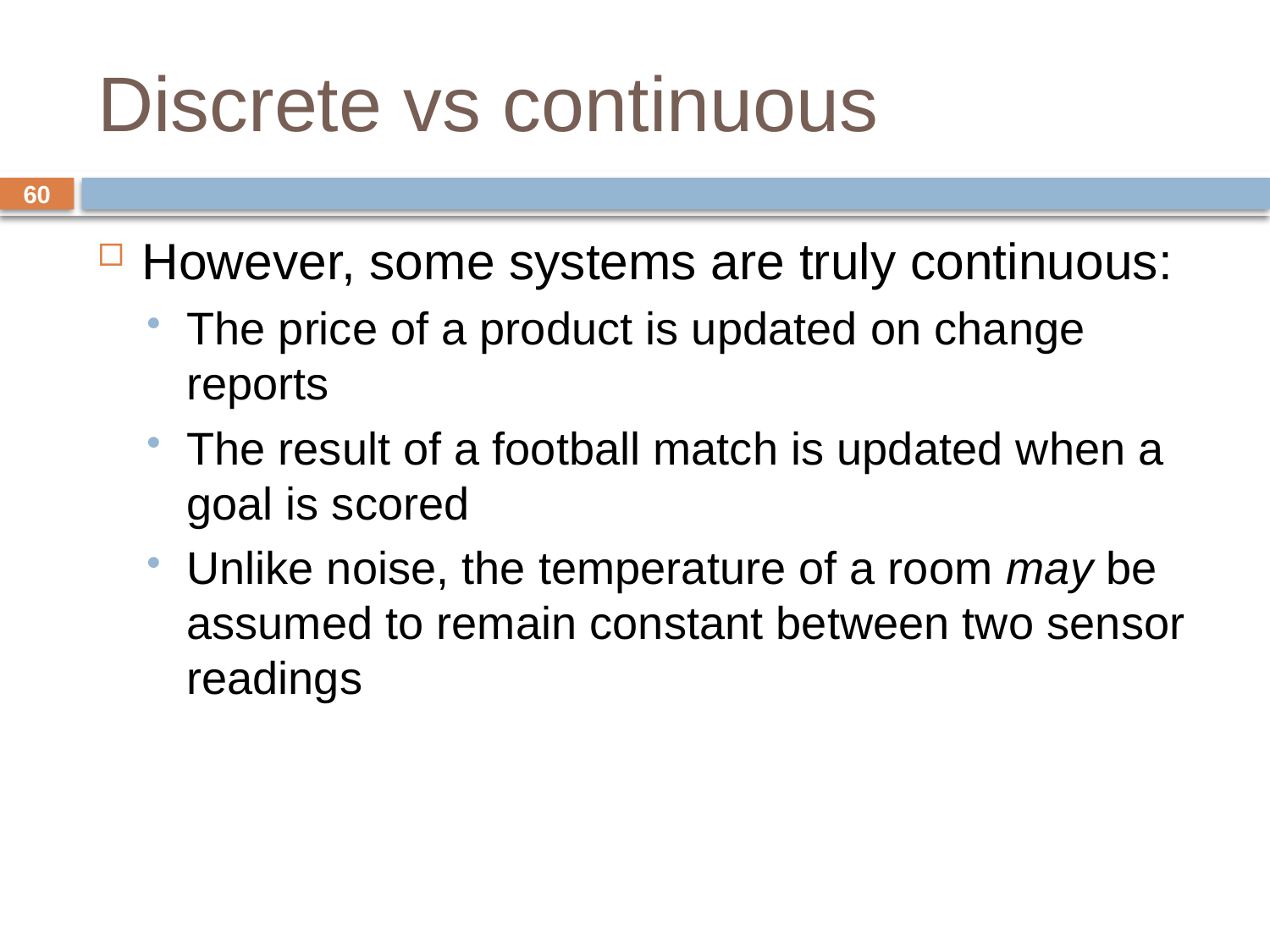

# Discrete vs continuous
60
However, some systems are truly continuous:
The price of a product is updated on change reports
The result of a football match is updated when a goal is scored
Unlike noise, the temperature of a room may be assumed to remain constant between two sensor readings